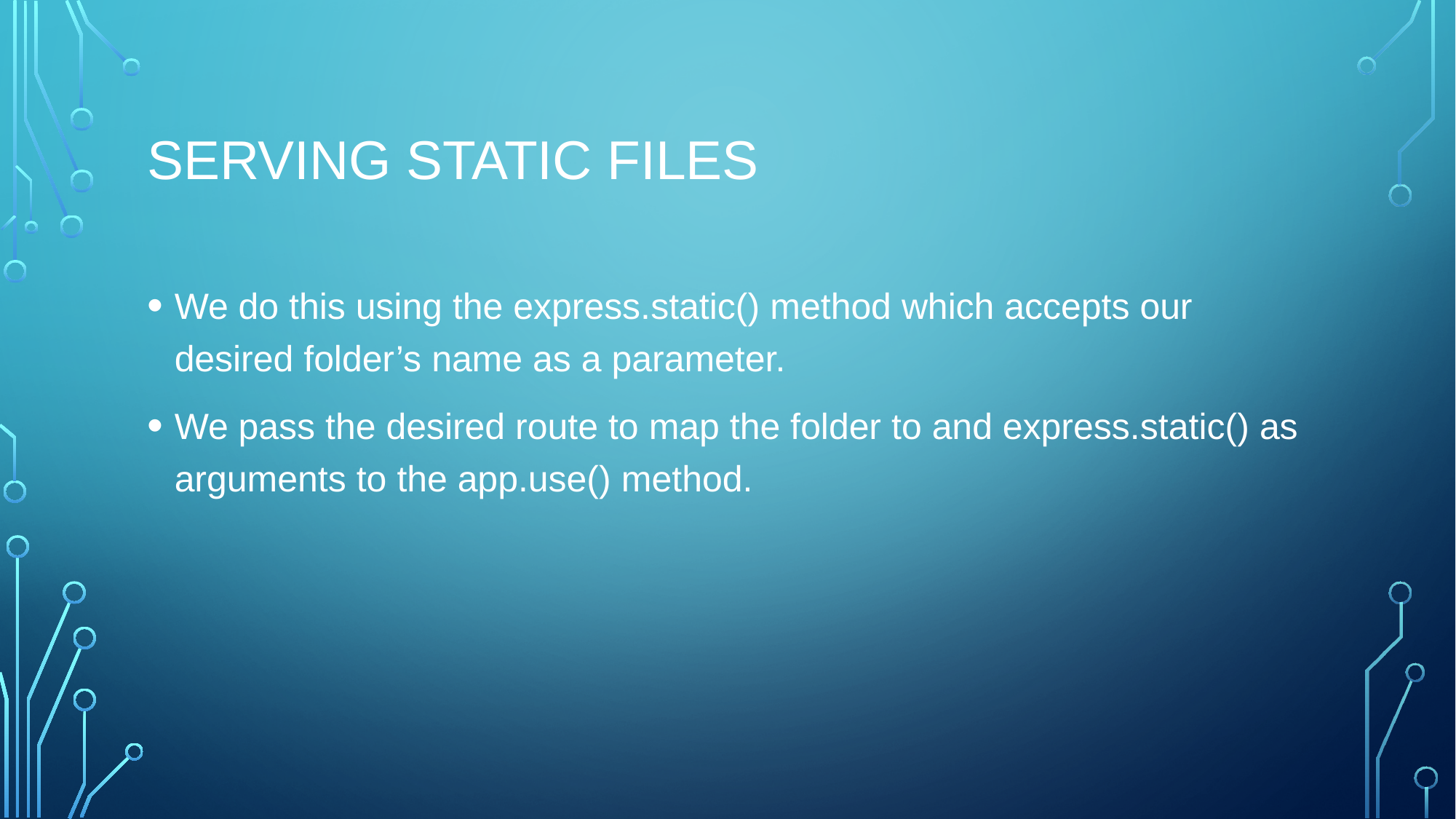

# Serving Static Files
We do this using the express.static() method which accepts our desired folder’s name as a parameter.
We pass the desired route to map the folder to and express.static() as arguments to the app.use() method.